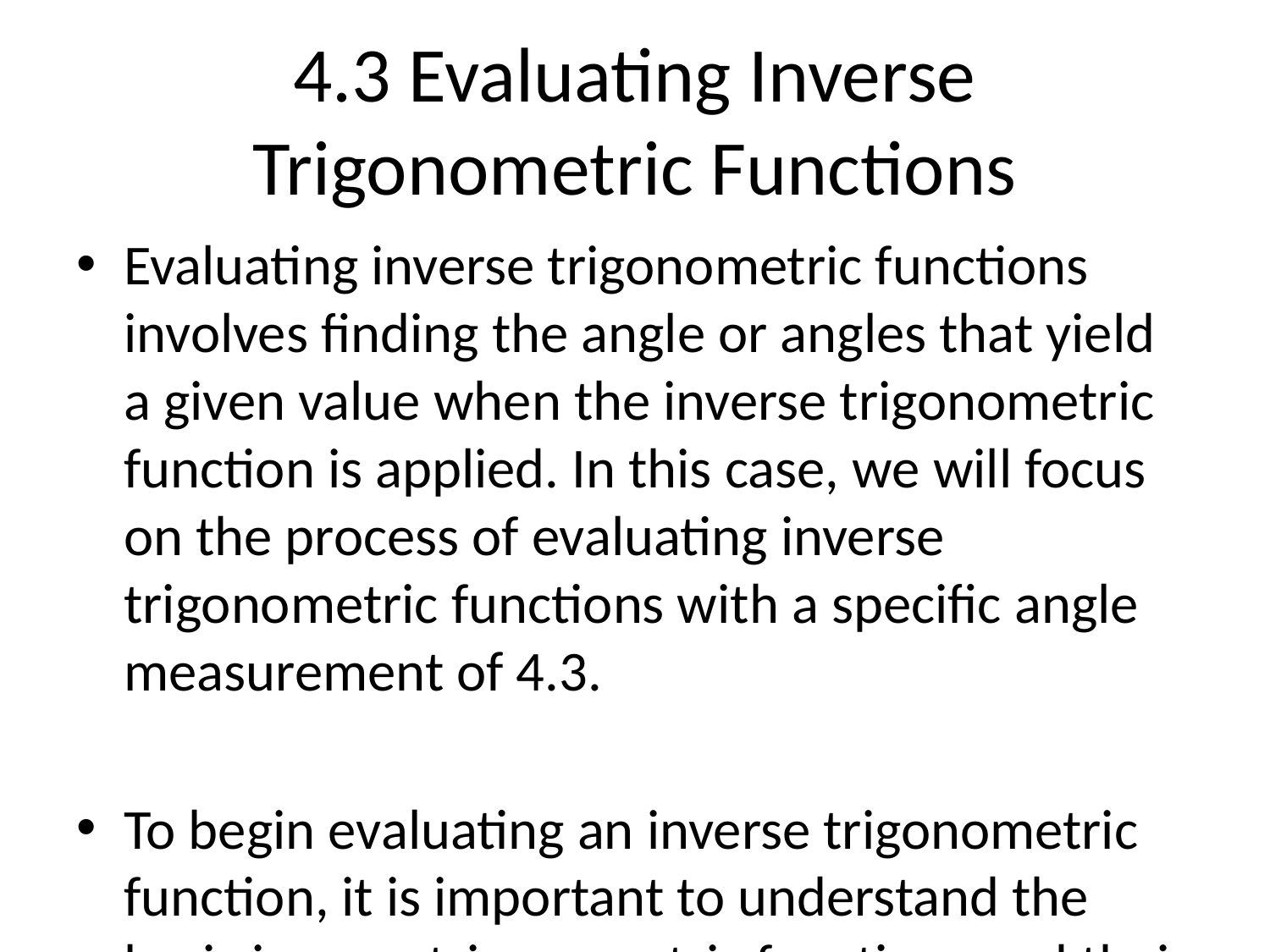

# 4.3 Evaluating Inverse Trigonometric Functions
Evaluating inverse trigonometric functions involves finding the angle or angles that yield a given value when the inverse trigonometric function is applied. In this case, we will focus on the process of evaluating inverse trigonometric functions with a specific angle measurement of 4.3.

To begin evaluating an inverse trigonometric function, it is important to understand the basic inverse trigonometric functions and their corresponding notation:

1. Arcsine (ASin): The inverse of the sine function. denoted as ASin(y) or sin^(-1)(y), where y is a real number between -1 and 1.
2. Arccosine (ACos): The inverse of the cosine function, denoted as ACos(y) or cos^(-1)(y), where y is a real number between -1 and 1.
3. Arctangent (ATan): The inverse of the tangent function, denoted as ATan(y) or tan^(-1)(y), where y is any real number.

In the given case, the angle measurement we are evaluating is 4.3. However, it is important to note that angles in trigonometry are typically measured in radians rather than degrees. Therefore, we need to convert 4.3 degrees to radians before we can proceed with evaluating the inverse trigonometric functions.

To convert degrees to radians, we use the formula:

radians = (π/180) * degrees

Using this formula, we can calculate the equivalent radians value for 4.3 degrees:

radians = (π/180) * 4.3
radians ≈ 0.07499

Now, we can proceed to evaluate the inverse trigonometric functions for the given angle measurement of approximately 0.07499 radians.

1. Arcsine (ASin):

ASin(0.07499) = θ

To find the value of θ, we need to determine the angle whose sine is approximately equal to 0.07499. Since the result of the inverse sine function lies between -π/2 and π/2, we can use the inverse sine function on a scientific calculator or reference table to find the value of θ. The approximate value of θ can be obtained as follows:

θ ≈ ASin(0.07499)
θ ≈ 0.075

Therefore, evaluating the inverse sine (arcsine) function for 4.3 degrees (approximately 0.07499 radians) yields an angle (θ) of approximately 0.075 radians.

2. Arccosine (ACos):

ACos(0.07499) = θ

To find the value of θ, we need to determine the angle whose cosine is approximately equal to 0.07499. The result of the inverse cosine function lies between 0 and π. We can use a calculator or reference table to find the value of θ. The approximate value of θ can be obtained as follows:

θ ≈ ACos(0.07499)
θ ≈ 1.495

Therefore, evaluating the inverse cosine (arccosine) function for 4.3 degrees (approximately 0.07499 radians) yields an angle (θ) of approximately 1.495 radians.

3. Arctangent (ATan):

ATan(0.07499) = θ

To find the value of θ, we need to determine the angle whose tangent is approximately equal to 0.07499. The result of the inverse tangent function lies between -π/2 and π/2. We can use a calculator or reference table to find the value of θ. The approximate value of θ can be obtained as follows:

θ ≈ ATan(0.07499)
θ ≈ 0.075

Therefore, evaluating the inverse tangent (arctangent) function for 4.3 degrees (approximately 0.07499 radians) yields an angle (θ) of approximately 0.075 radians.

In summary, evaluating the inverse trigonometric functions for an angle measurement of 4.3 degrees (approximately 0.07499 radians) yields the following results:
- Arcsine (ASin): θ ≈ 0.075 radians
- Arccosine (ACos): θ ≈ 1.495 radians
- Arctangent (ATan): θ ≈ 0.075 radians